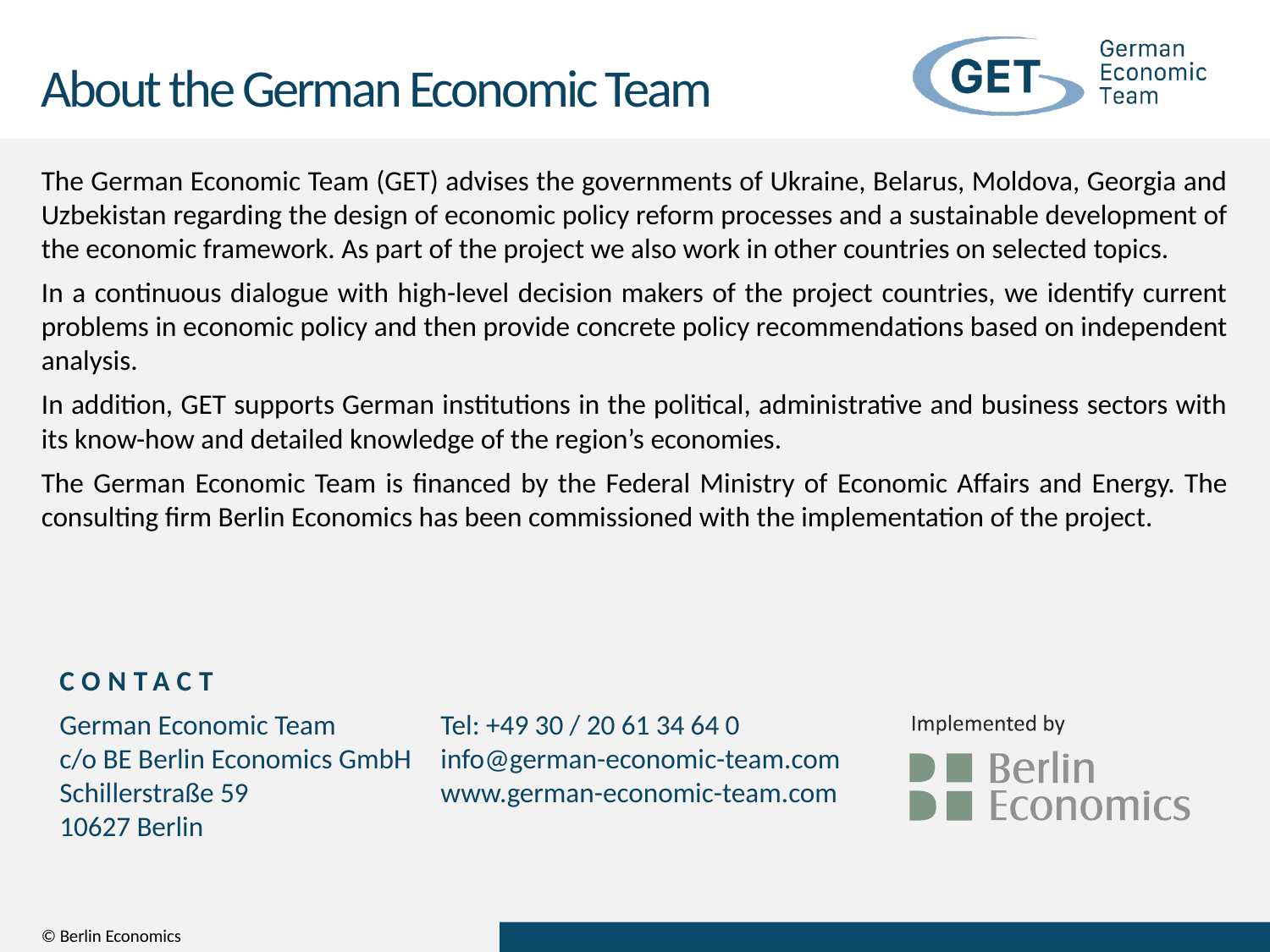

About the German Economic Team
The German Economic Team (GET) advises the governments of Ukraine, Belarus, Moldova, Georgia and Uzbekistan regarding the design of economic policy reform processes and a sustainable development of the economic framework. As part of the project we also work in other countries on selected topics.
In a continuous dialogue with high-level decision makers of the project countries, we identify current problems in economic policy and then provide concrete policy recommendations based on independent analysis.
In addition, GET supports German institutions in the political, administrative and business sectors with its know-how and detailed knowledge of the region’s economies.
The German Economic Team is financed by the Federal Ministry of Economic Affairs and Energy. The consulting firm Berlin Economics has been commissioned with the implementation of the project.
ContacT
German Economic Team	Tel: +49 30 / 20 61 34 64 0
c/o BE Berlin Economics GmbH	info@german-economic-team.com
Schillerstraße 59		www.german-economic-team.com
10627 Berlin